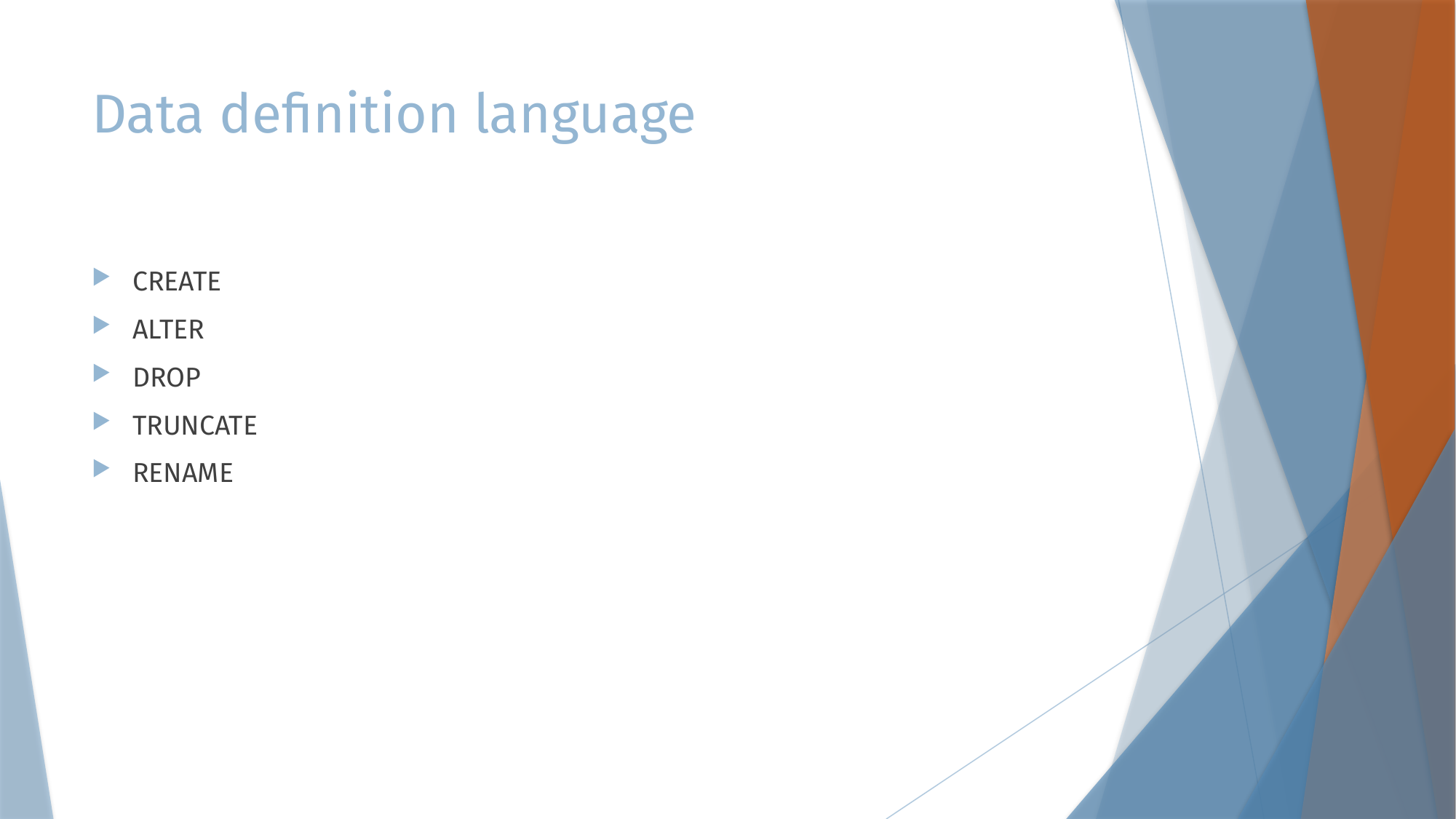

# Data definition language
CREATE
ALTER
DROP
TRUNCATE
RENAME